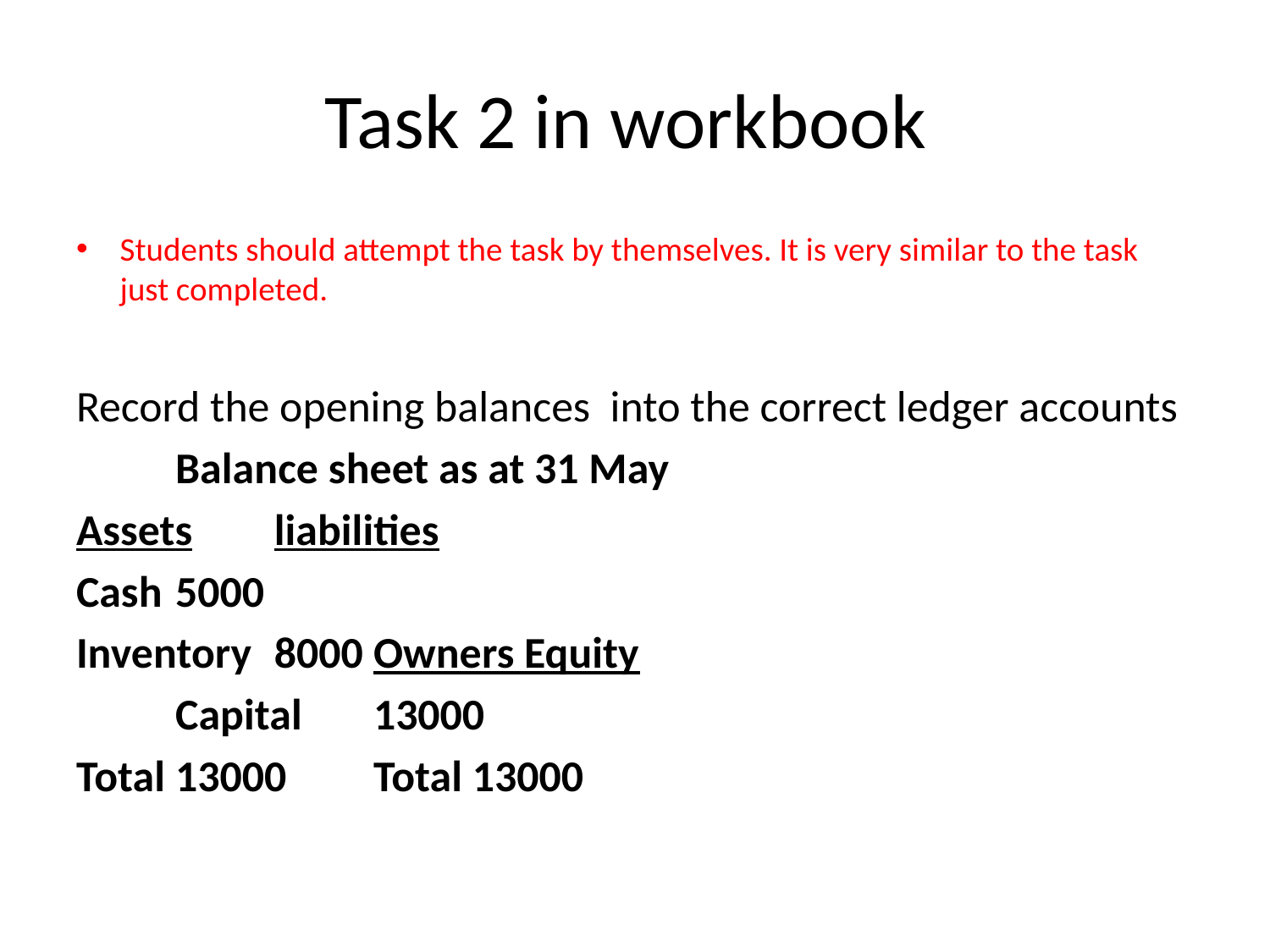

# Task 2 in workbook
Students should attempt the task by themselves. It is very similar to the task just completed.

Record the opening balances  into the correct ledger accounts
			Balance sheet as at 31 May
Assets								liabilities
Cash			5000
Inventory 	8000				Owners Equity
									Capital 		13000
Total			13000					Total		13000